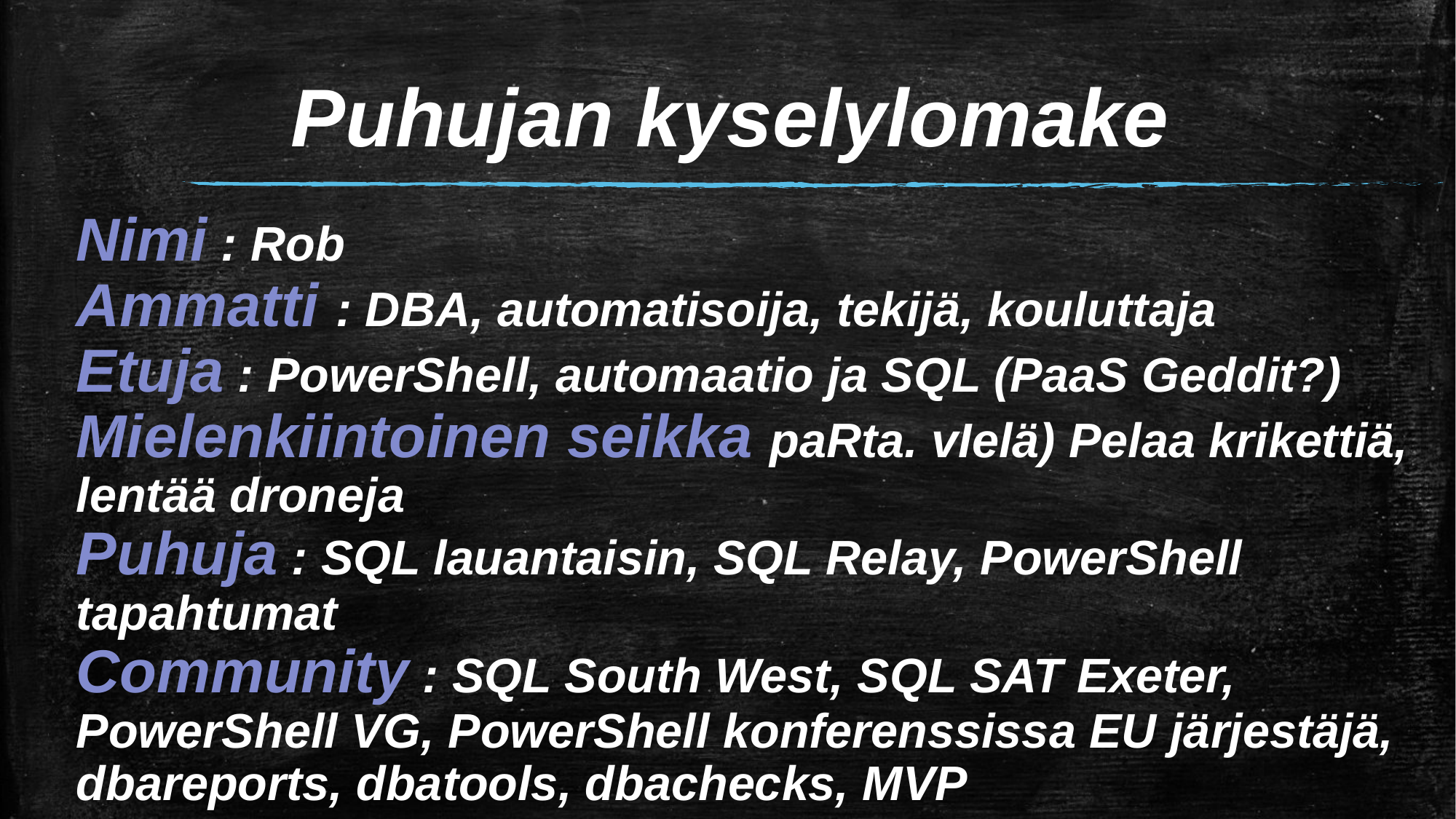

# Puhujan kyselylomake
Nimi : Rob
Ammatti : DBA, automatisoija, tekijä, kouluttaja
Etuja : PowerShell, automaatio ja SQL (PaaS Geddit?)
Mielenkiintoinen seikka paRta. vIelä) Pelaa krikettiä, lentää droneja
Puhuja : SQL lauantaisin, SQL Relay, PowerShell tapahtumat
Community : SQL South West, SQL SAT Exeter, PowerShell VG, PowerShell konferenssissa EU järjestäjä, dbareports, dbatools, dbachecks, MVP